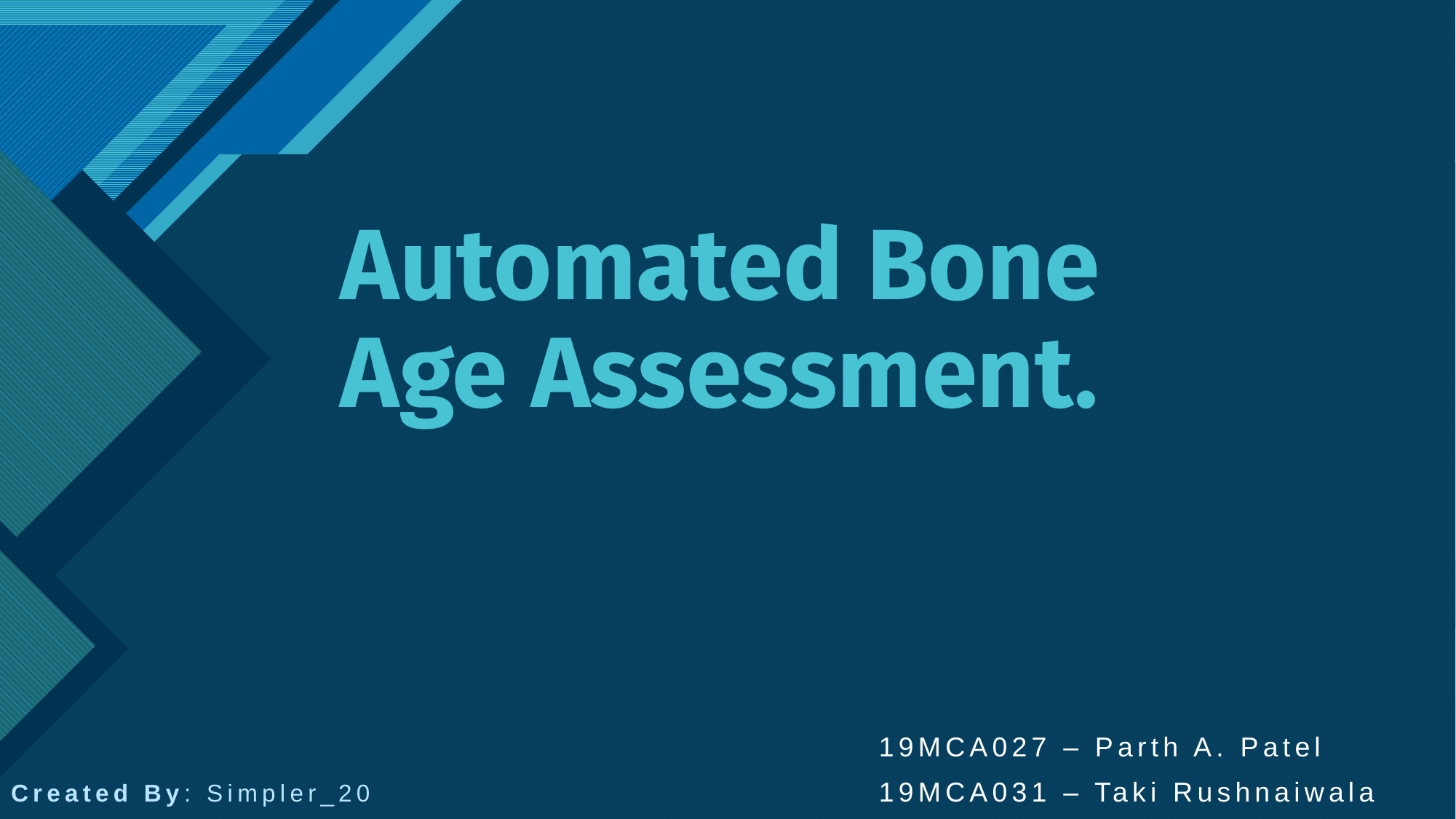

# Automated Bone Age Assessment.
19MCA027 – Parth A. Patel
19MCA031 – Taki Rushnaiwala
Created By: Simpler_20